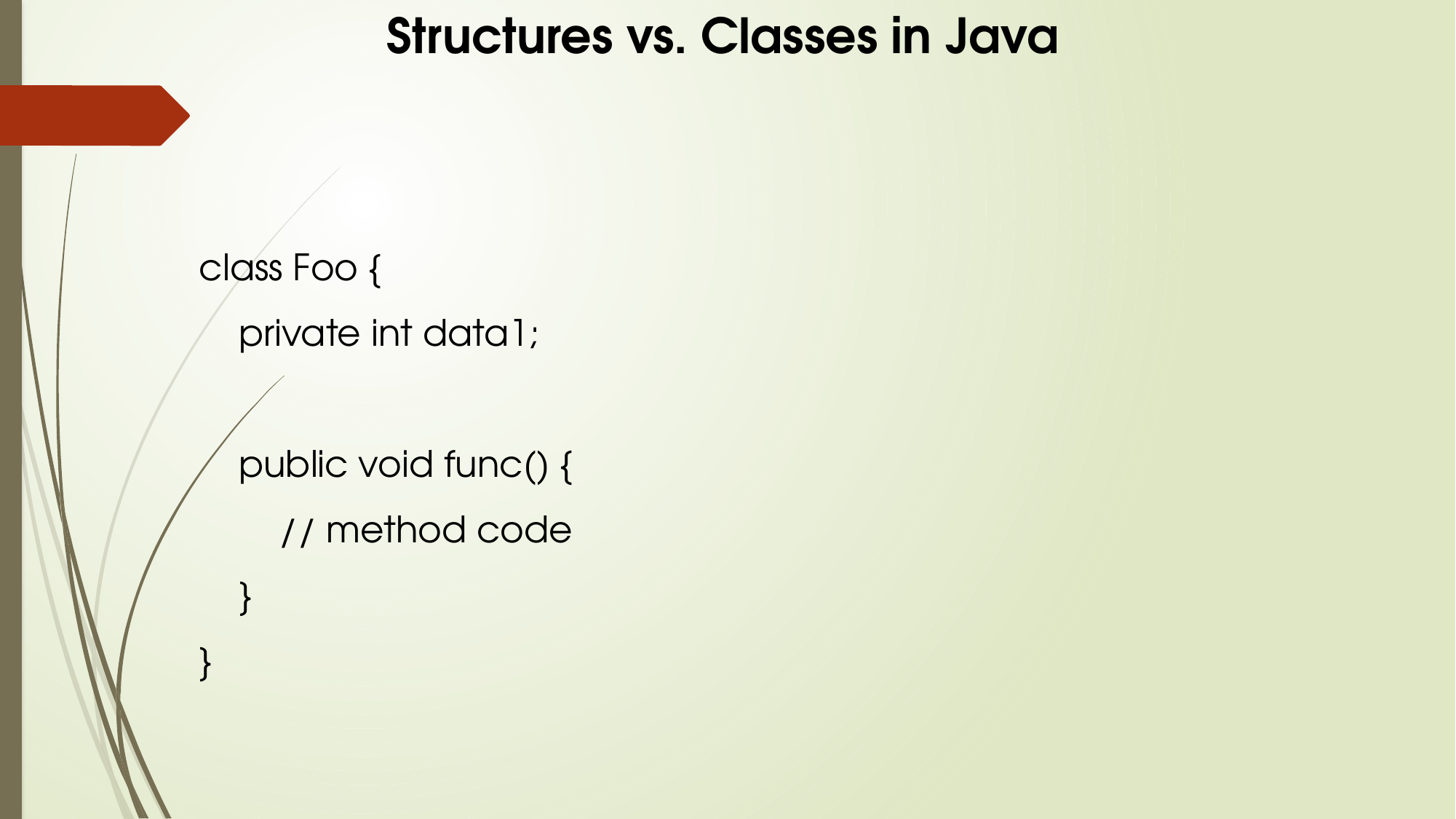

Structures vs. Classes in Java
class Foo {
    private int data1;

    public void func() {
        // method code
    }
}